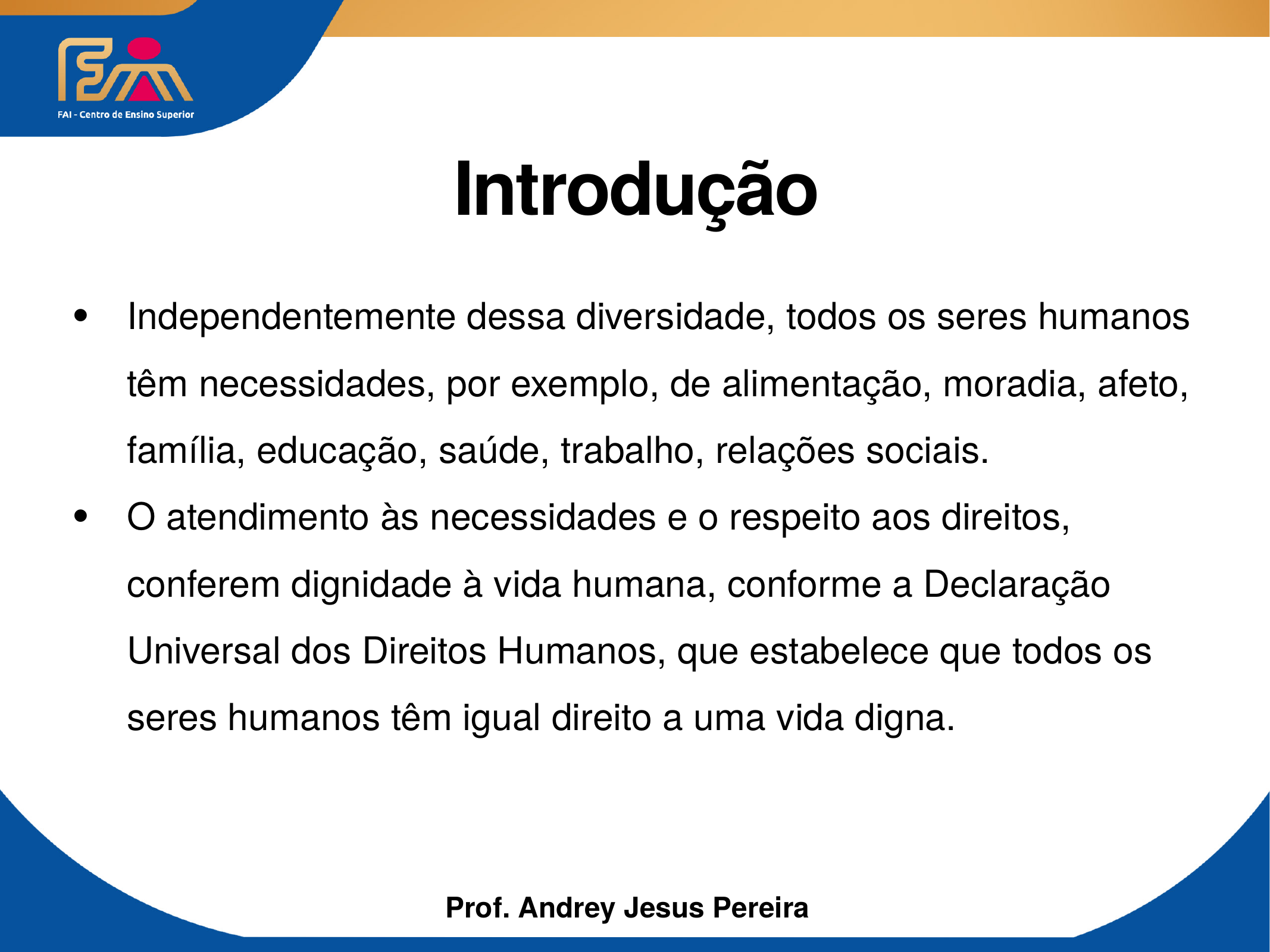

# Introdução
Independentemente dessa diversidade, todos os seres humanos têm necessidades, por exemplo, de alimentação, moradia, afeto, família, educação, saúde, trabalho, relações sociais.
O atendimento às necessidades e o respeito aos direitos, conferem dignidade à vida humana, conforme a Declaração Universal dos Direitos Humanos, que estabelece que todos os seres humanos têm igual direito a uma vida digna.
Prof. Andrey Jesus Pereira